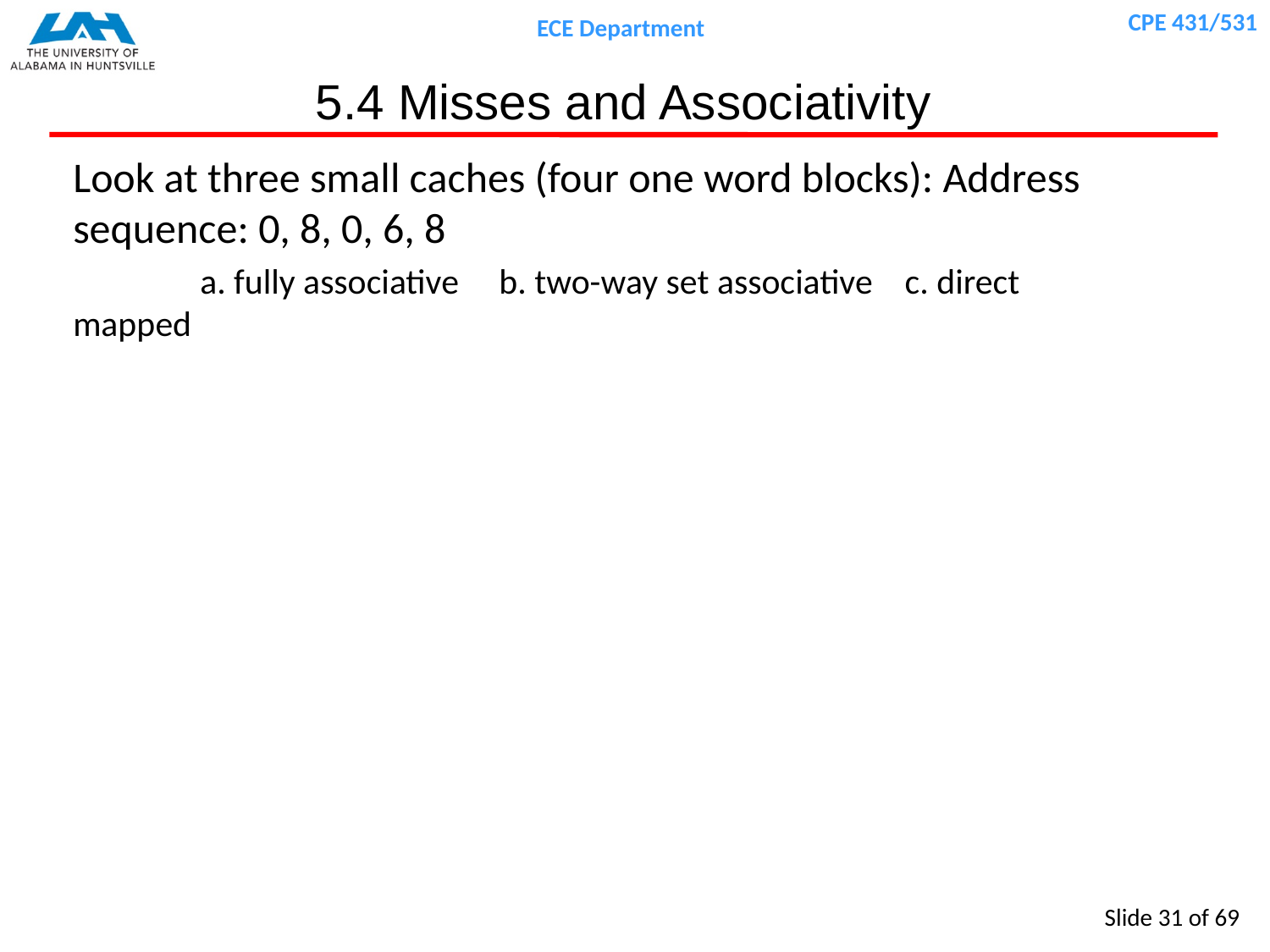

# 5.4 Misses and Associativity
Look at three small caches (four one word blocks): Address sequence: 0, 8, 0, 6, 8
	a. fully associative     b. two-way set associative    c. direct mapped